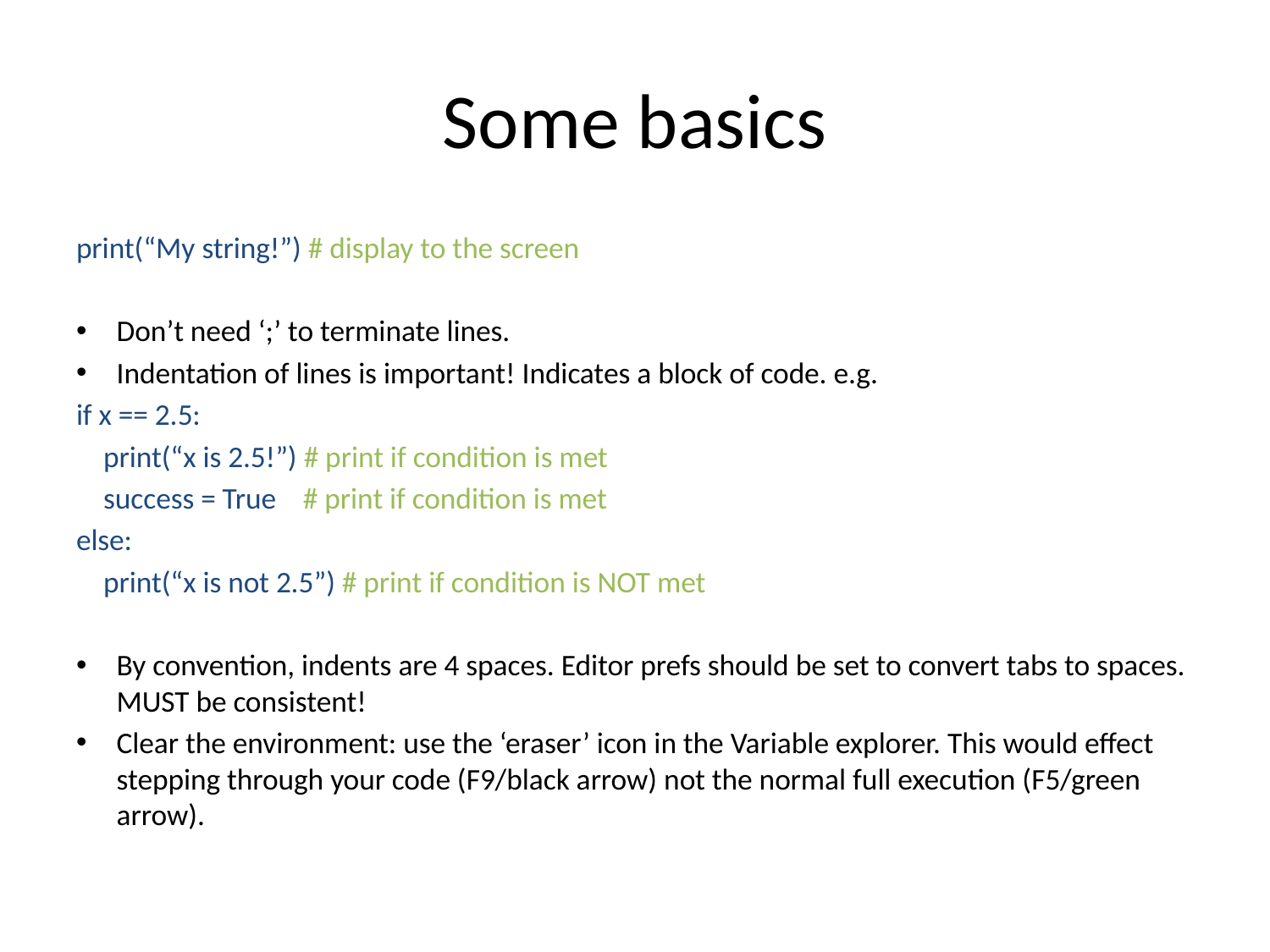

# Some basics
print(“My string!”) # display to the screen

Don’t need ‘;’ to terminate lines.
Indentation of lines is important! Indicates a block of code. e.g.
if x == 2.5:
    print(“x is 2.5!”) # print if condition is met
    success = True    # print if condition is met
else:
    print(“x is not 2.5”) # print if condition is NOT met

By convention, indents are 4 spaces. Editor prefs should be set to convert tabs to spaces. MUST be consistent!
Clear the environment: use the ‘eraser’ icon in the Variable explorer. This would effect stepping through your code (F9/black arrow) not the normal full execution (F5/green arrow).